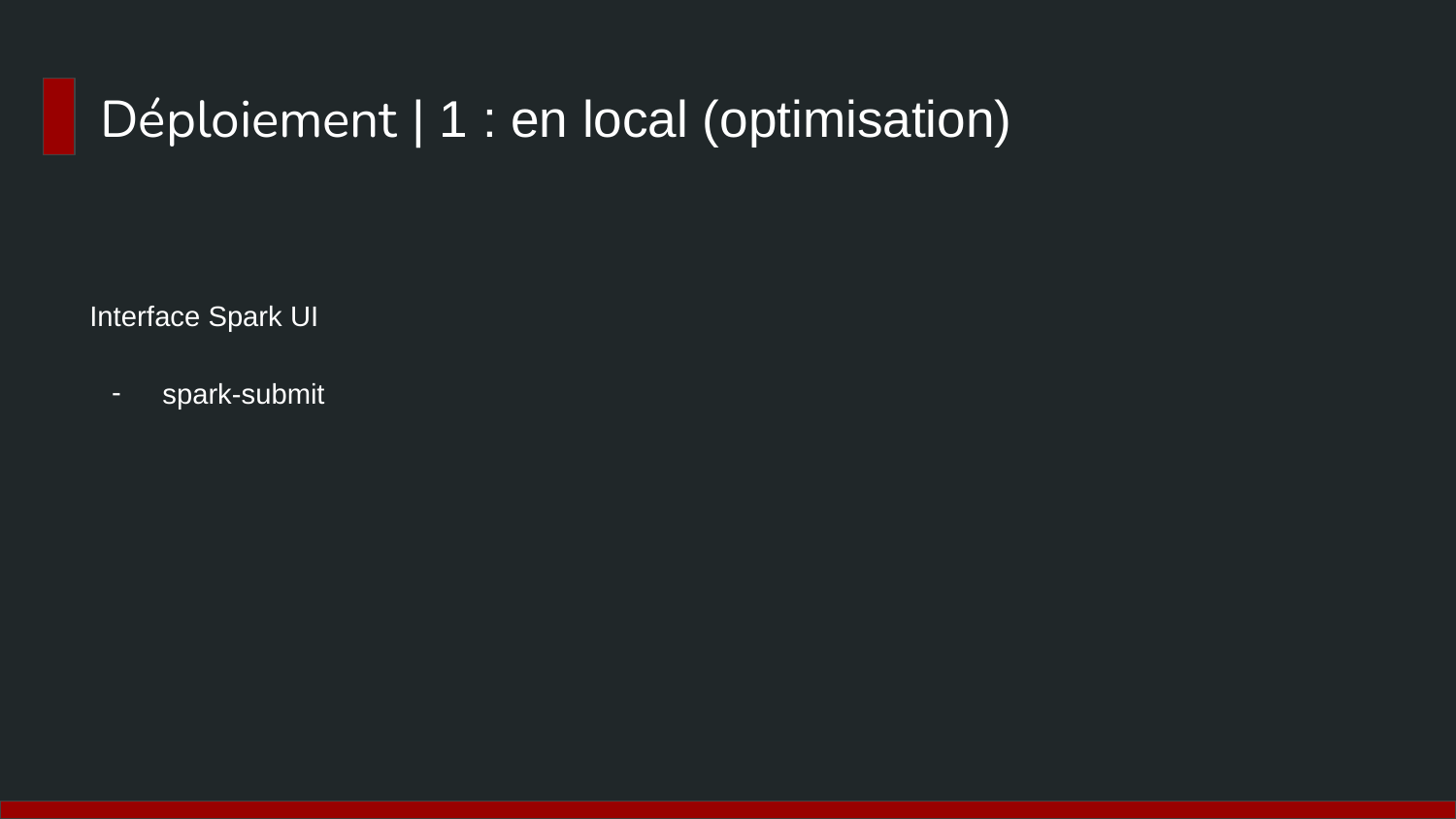

# Déploiement | 1 : en local (optimisation)

Interface Spark UI

spark-submit